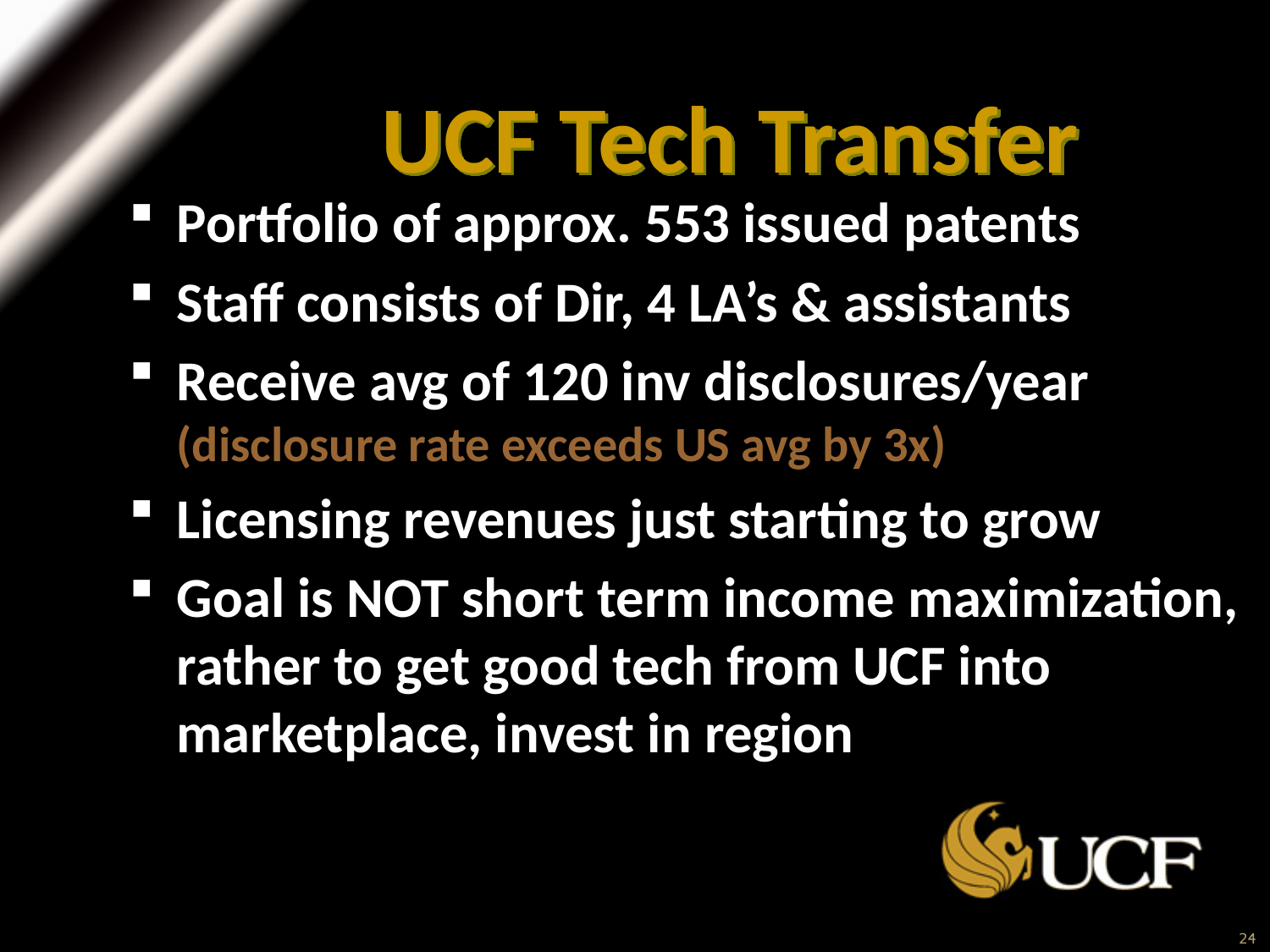

UCF Tech Transfer
Portfolio of approx. 553 issued patents
Staff consists of Dir, 4 LA’s & assistants
Receive avg of 120 inv disclosures/year 	(disclosure rate exceeds US avg by 3x)
Licensing revenues just starting to grow
Goal is NOT short term income maximization, rather to get good tech from UCF into marketplace, invest in region

24